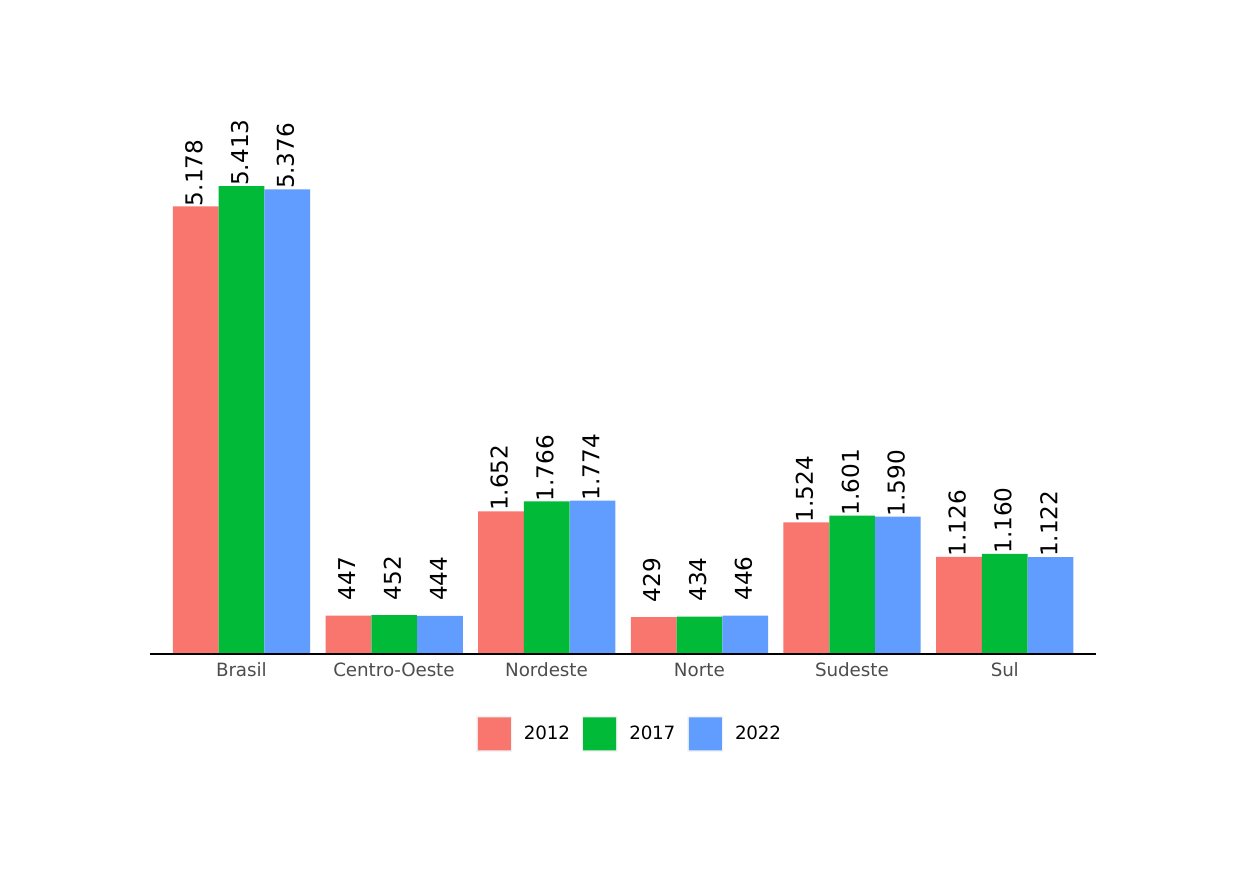

5.413
5.376
5.178

1.774
1.766
1.652
1.601
1.590
1.524

1.160
1.126
1.122

  452
  446
  447
  444
  434
  429

Brasil
Nordeste
Sudeste
Sul
Centro-Oeste
Norte

2012
2017
2022